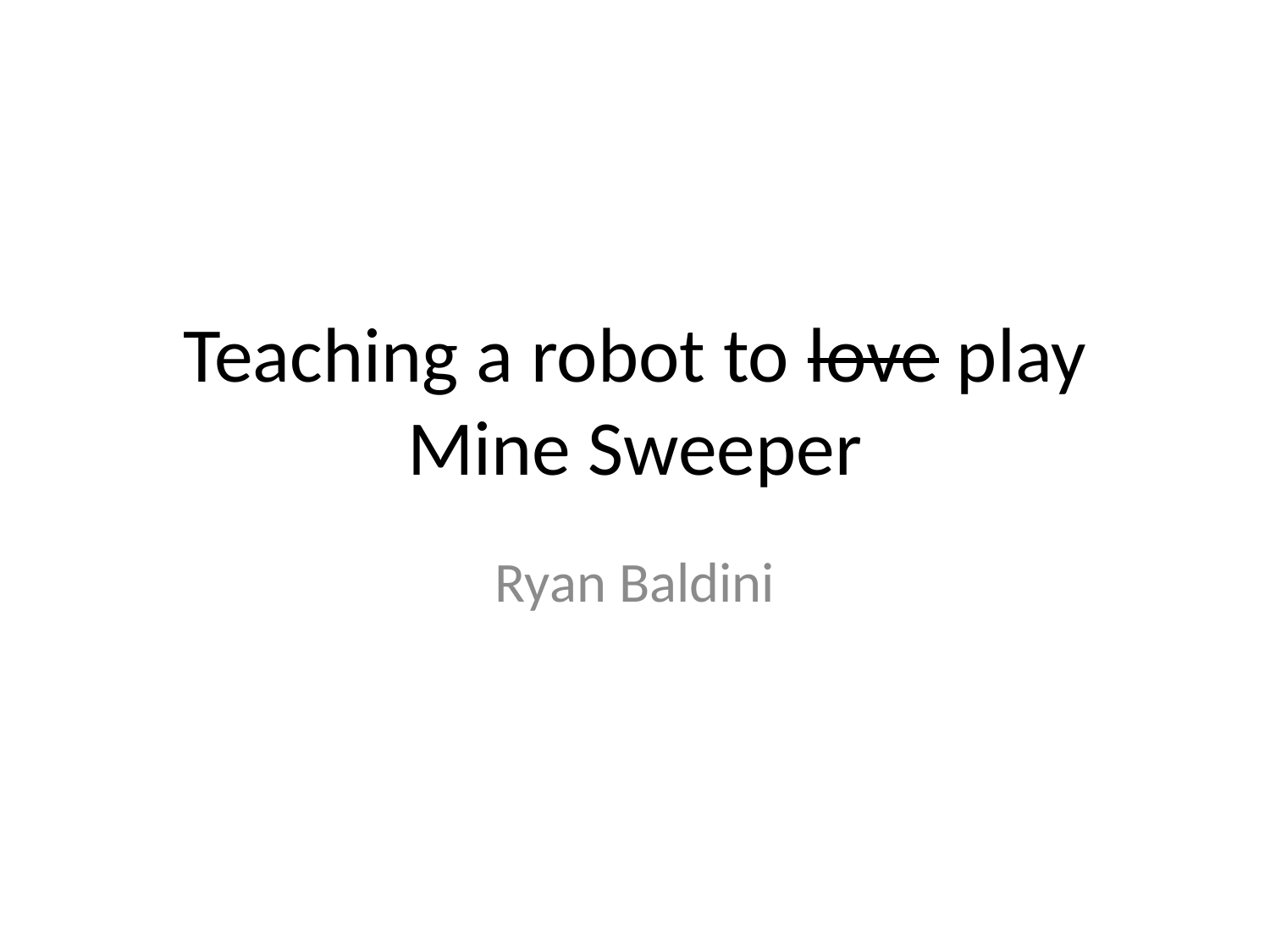

# Teaching a robot to love play Mine Sweeper
Ryan Baldini